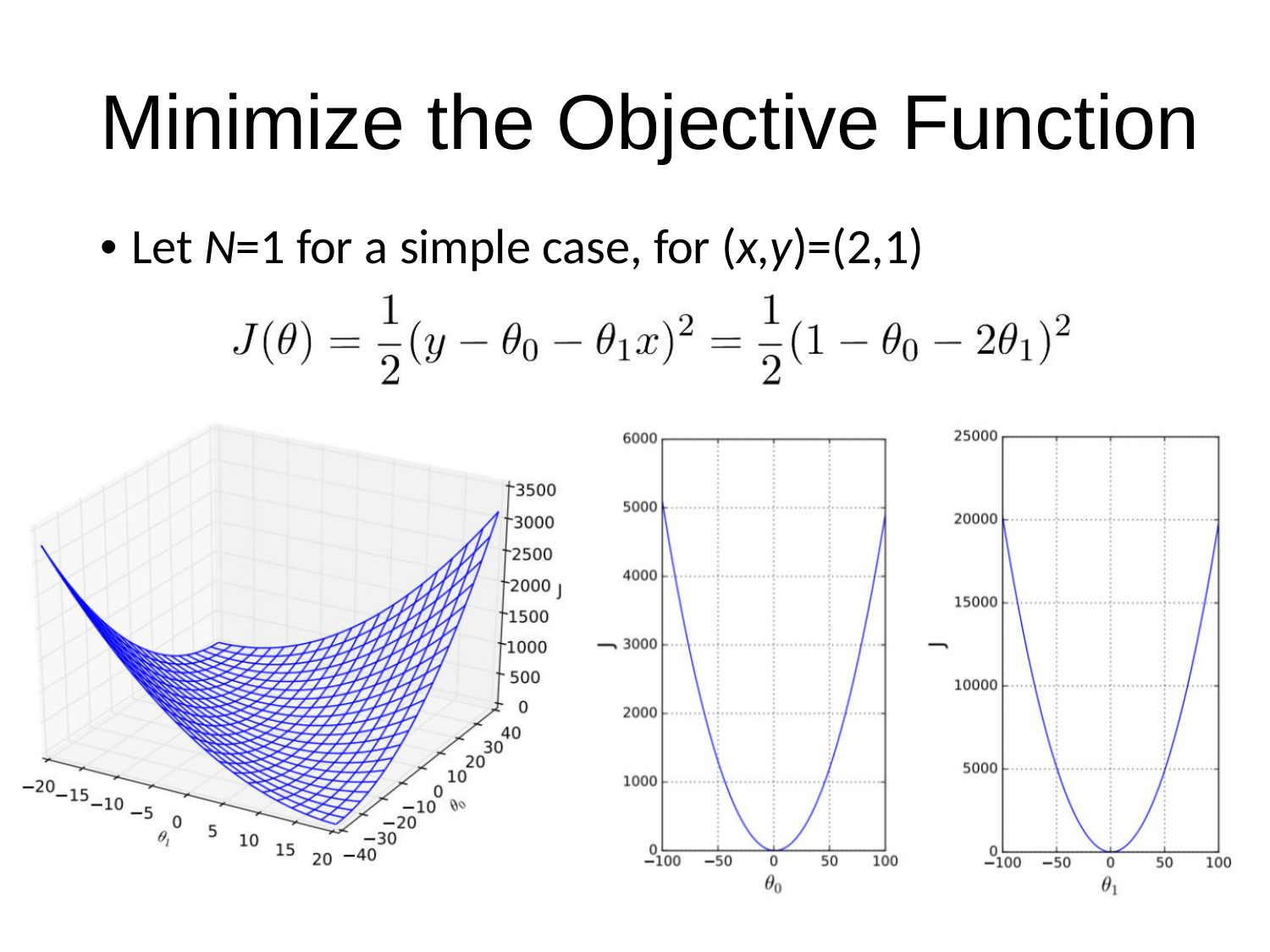

Minimize the Objective Function
• Let N=1 for a simple case, for (x,y)=(2,1)